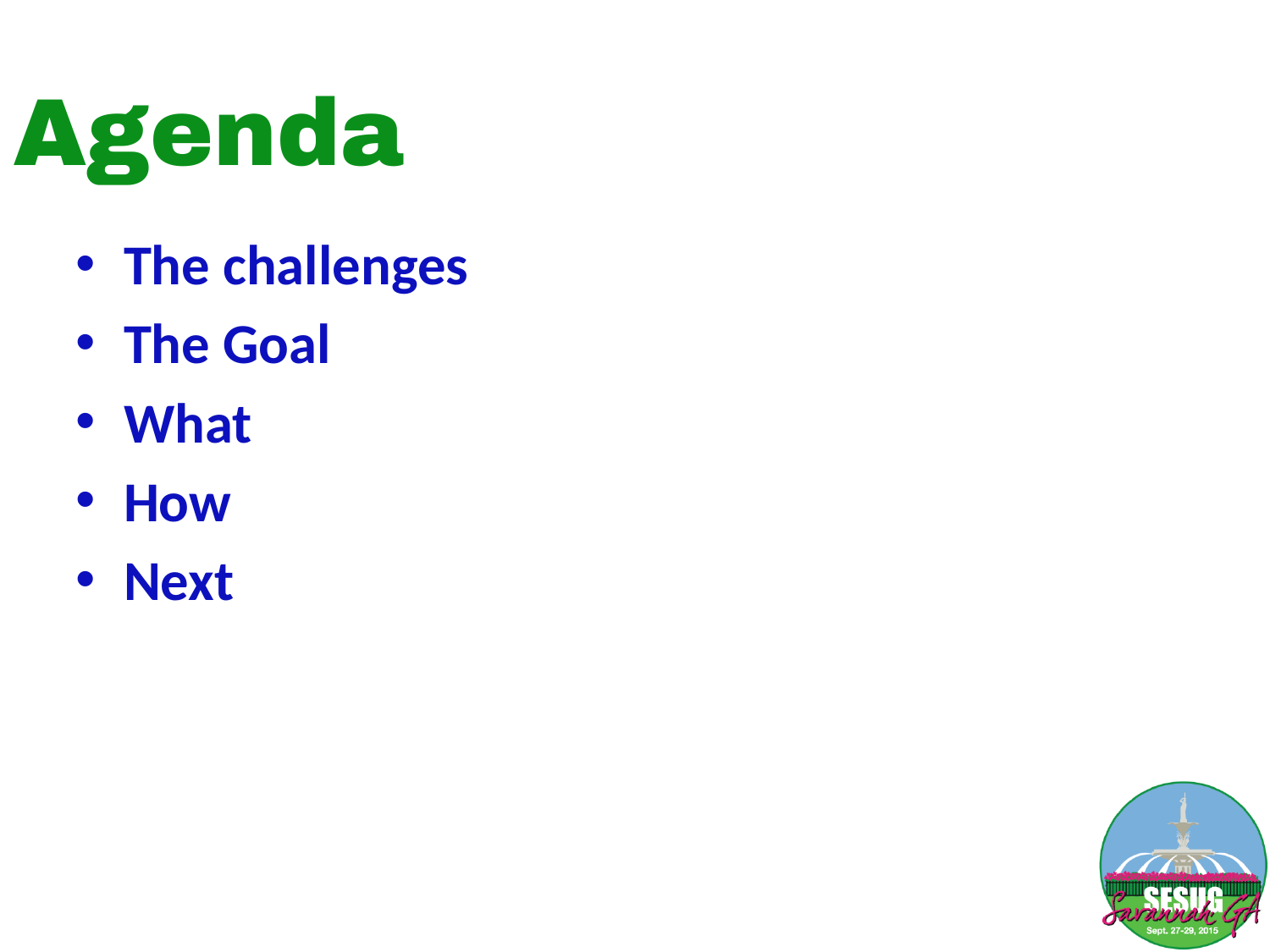

# Agenda
The challenges
The Goal
What
How
Next